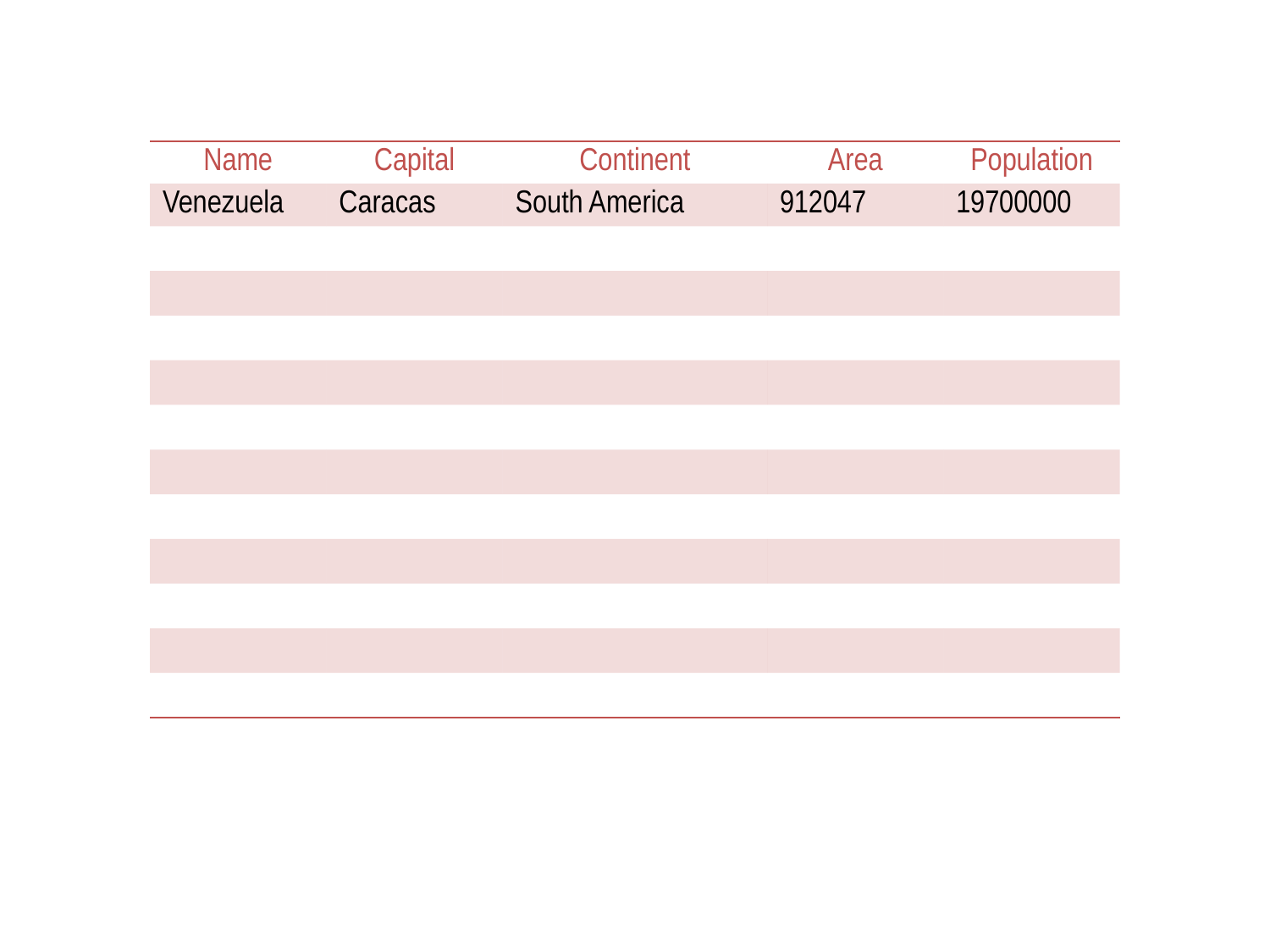

| Name | Capital | Continent | Area | Population |
| --- | --- | --- | --- | --- |
| Venezuela | Caracas | South America | 912047 | 19700000 |
|  |  |  |  |  |
|  |  |  |  |  |
|  |  |  |  |  |
|  |  |  |  |  |
|  |  |  |  |  |
|  |  |  |  |  |
|  |  |  |  |  |
|  |  |  |  |  |
|  |  |  |  |  |
|  |  |  |  |  |
|  |  |  |  |  |